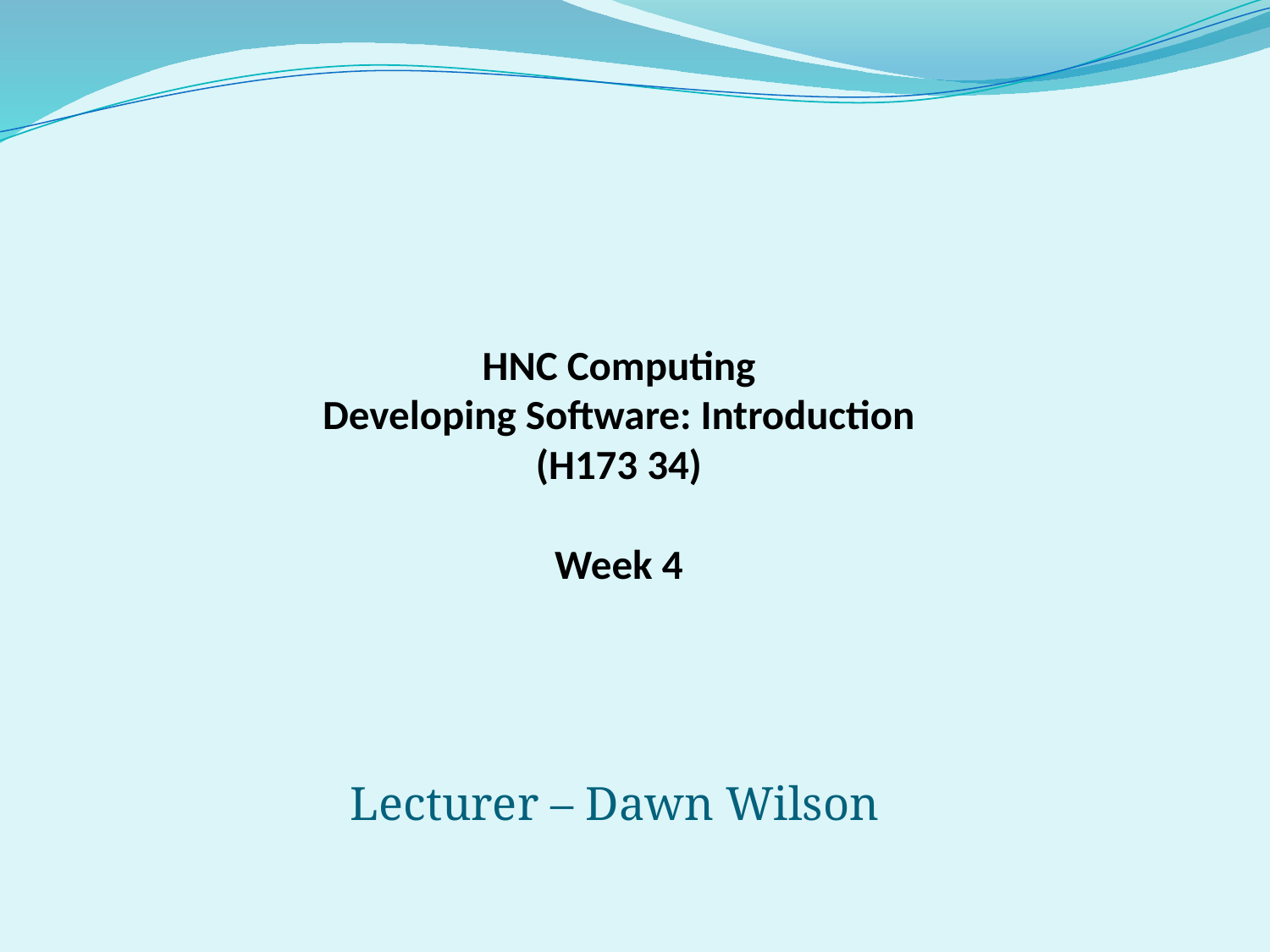

# HNC Computing Developing Software: Introduction (H173 34) Week 4

Lecturer – Dawn Wilson